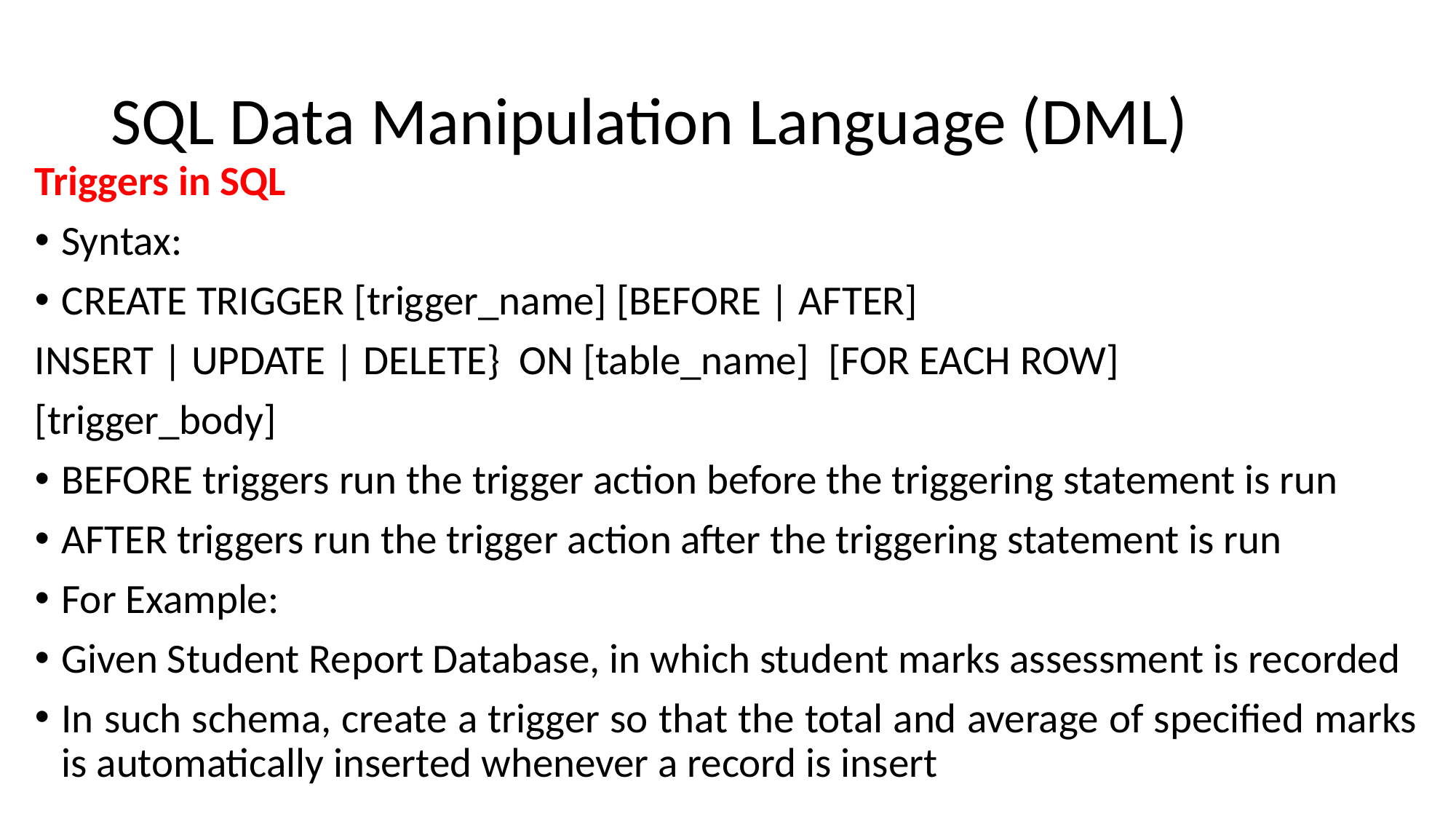

# SQL Data Manipulation Language (DML)
Triggers in SQL
Syntax:
CREATE TRIGGER [trigger_name] [BEFORE | AFTER]
INSERT | UPDATE | DELETE}  ON [table_name]  [FOR EACH ROW]
[trigger_body]
BEFORE triggers run the trigger action before the triggering statement is run
AFTER triggers run the trigger action after the triggering statement is run
For Example:
Given Student Report Database, in which student marks assessment is recorded
In such schema, create a trigger so that the total and average of specified marks is automatically inserted whenever a record is insert